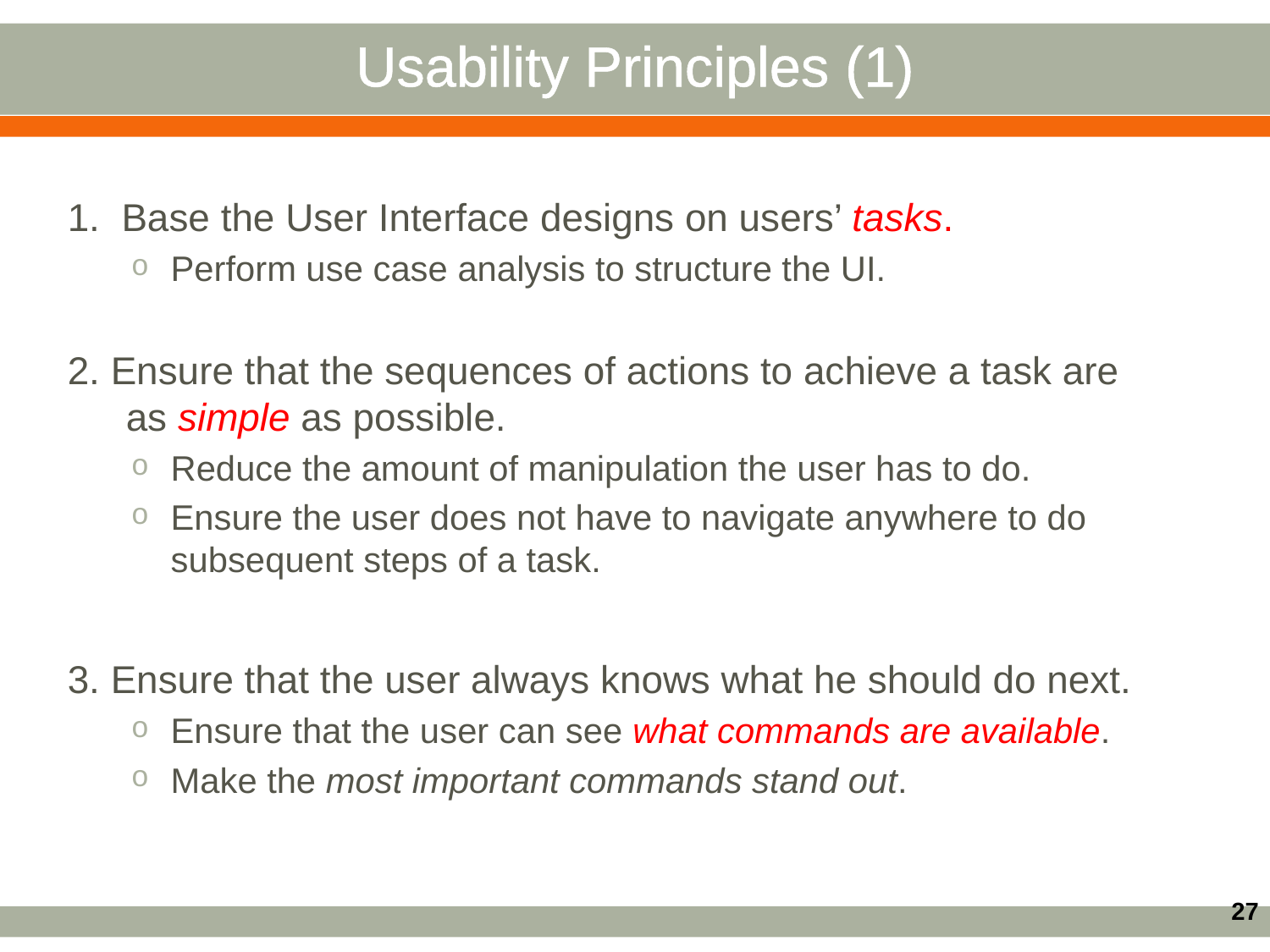

Usability Principles (1)
1.  Base the User Interface designs on users’ tasks.
Perform use case analysis to structure the UI.

2. Ensure that the sequences of actions to achieve a task are
 as simple as possible.
Reduce the amount of manipulation the user has to do.
Ensure the user does not have to navigate anywhere to do subsequent steps of a task.

3. Ensure that the user always knows what he should do next.
Ensure that the user can see what commands are available.
Make the most important commands stand out.
27